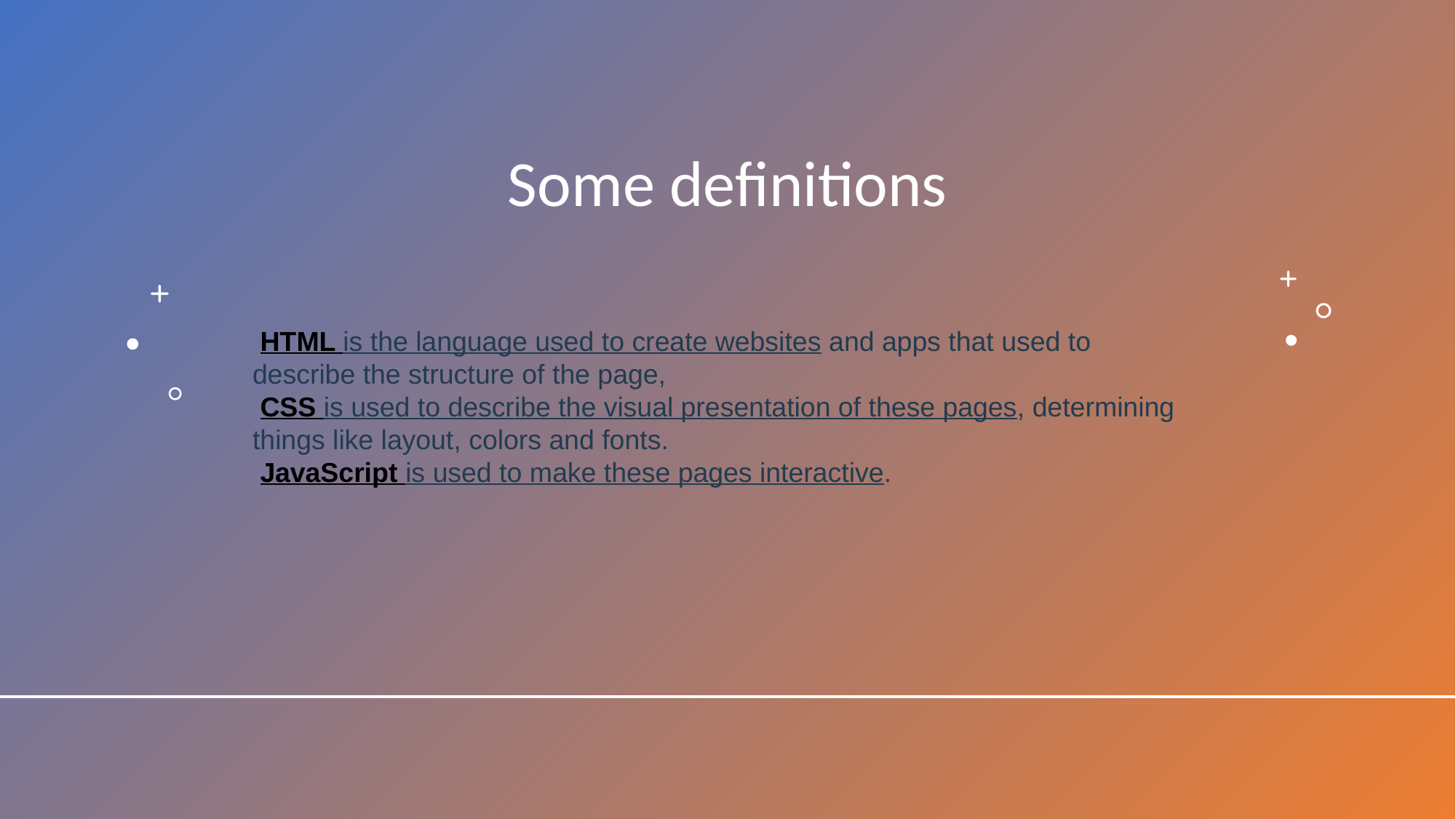

# Some definitions

 HTML is the language used to create websites and apps that used to describe the structure of the page,
 CSS is used to describe the visual presentation of these pages, determining things like layout, colors and fonts.
 JavaScript is used to make these pages interactive.